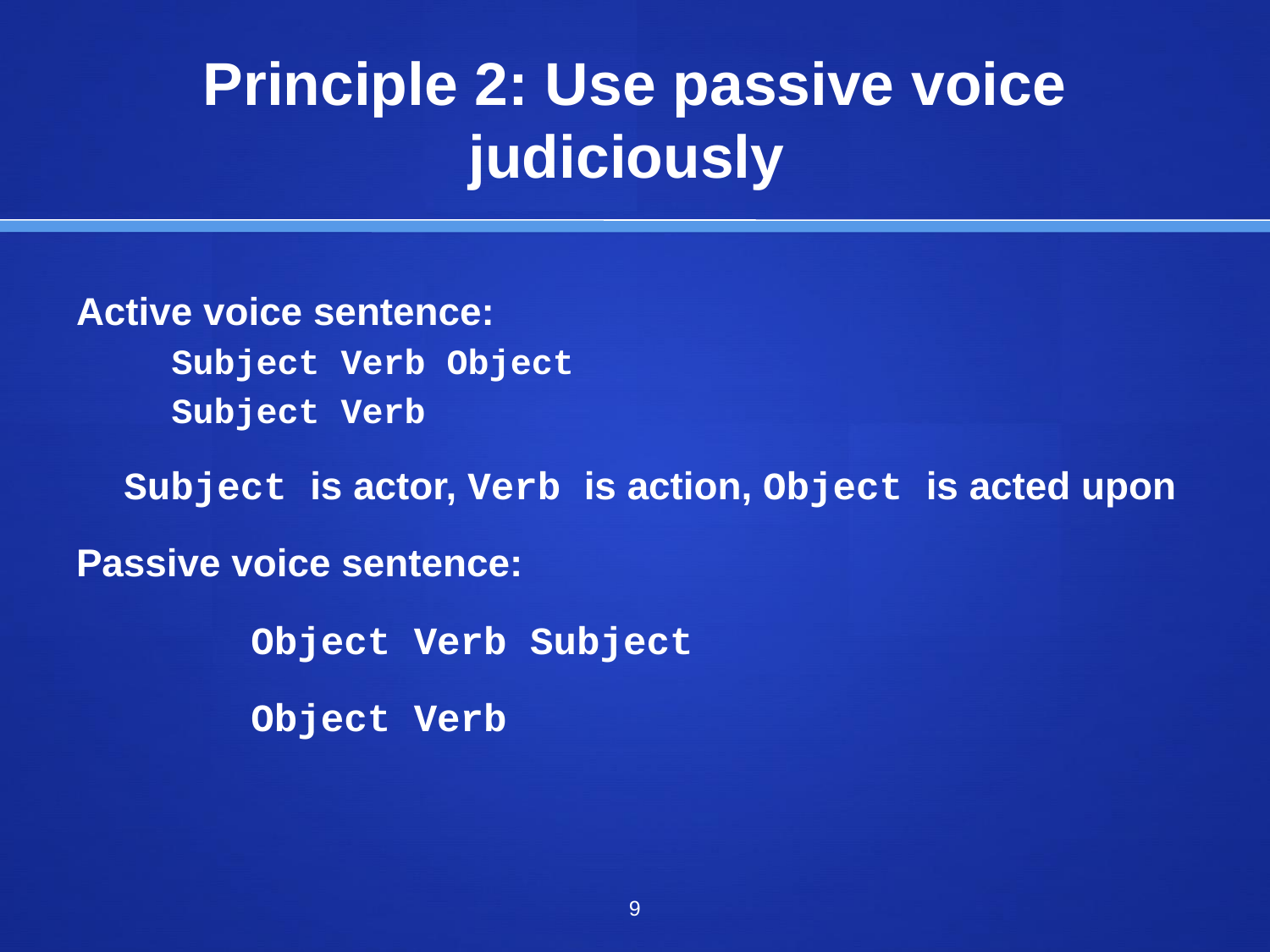

# Principle 2: Use passive voice judiciously
Active voice sentence:
	Subject Verb Object
	Subject Verb
	Subject is actor, Verb is action, Object is acted upon
Passive voice sentence:
		Object Verb Subject
		Object Verb

9